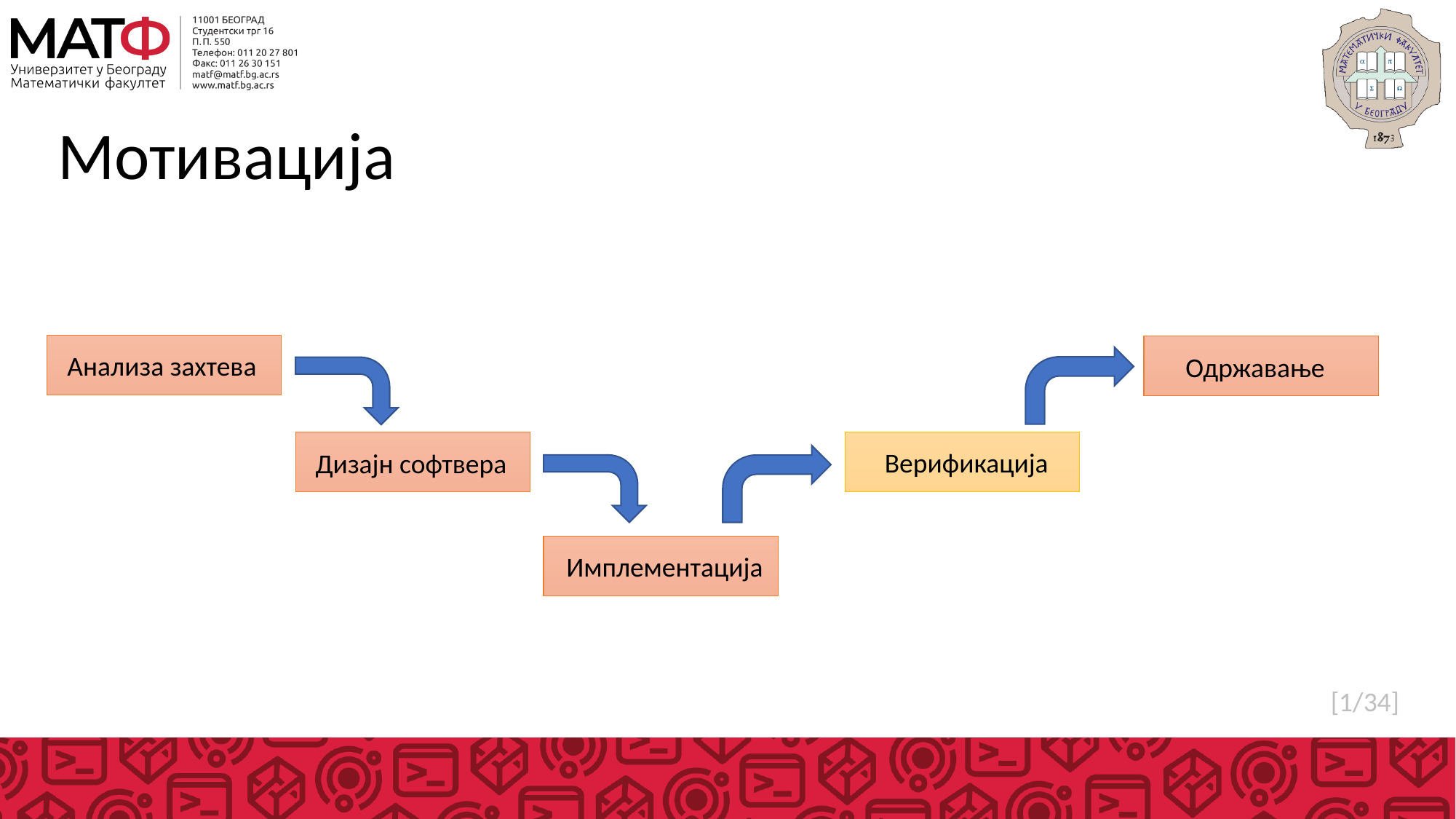

# Мотивација

Анализа захтева
Одржавање

Верификација
Дизајн софтвера

Имплементација
[1/34]